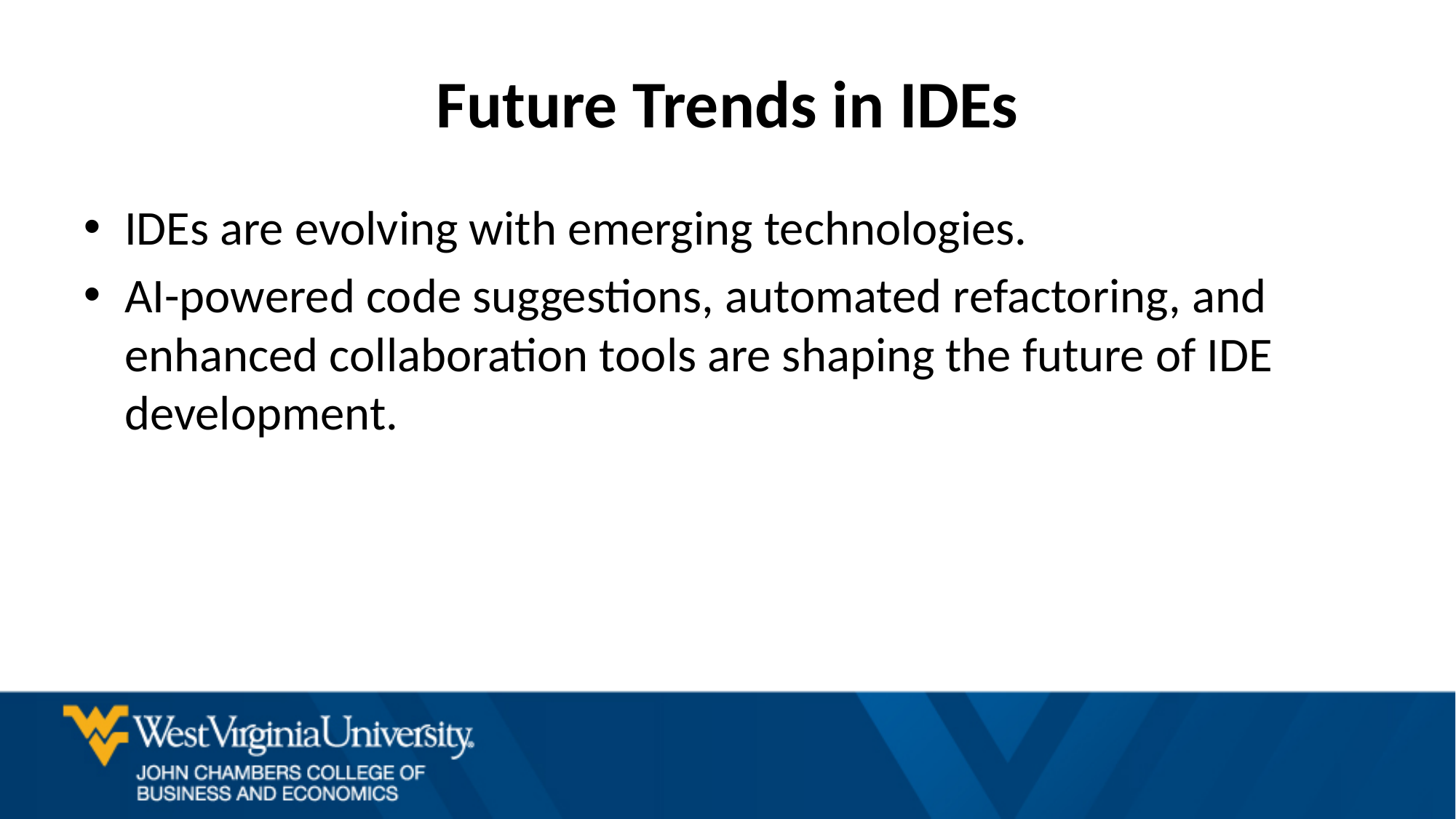

# Future Trends in IDEs
IDEs are evolving with emerging technologies.
AI-powered code suggestions, automated refactoring, and enhanced collaboration tools are shaping the future of IDE development.